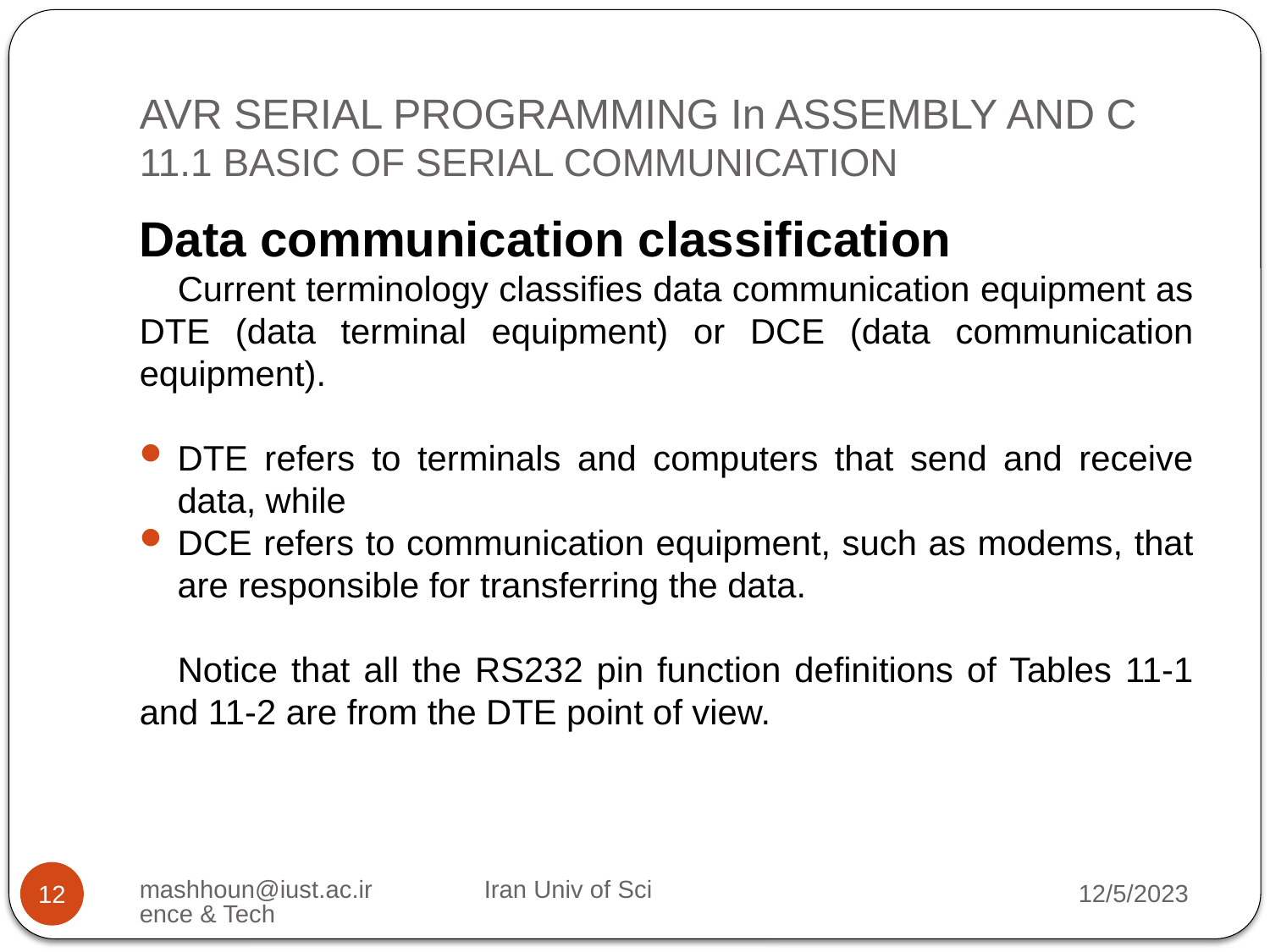

# AVR SERIAL PROGRAMMING In ASSEMBLY AND C 11.1 BASIC OF SERIAL COMMUNICATION
Data communication classification
Current terminology classifies data communication equipment as DTE (data terminal equipment) or DCE (data communication equipment).

DTE refers to terminals and computers that send and receive data, while
DCE refers to communication equipment, such as modems, that are responsible for transferring the data.

Notice that all the RS232 pin function definitions of Tables 11-1 and 11-2 are from the DTE point of view.

mashhoun@iust.ac.ir                Iran Univ of Science & Tech
12/5/2023
12